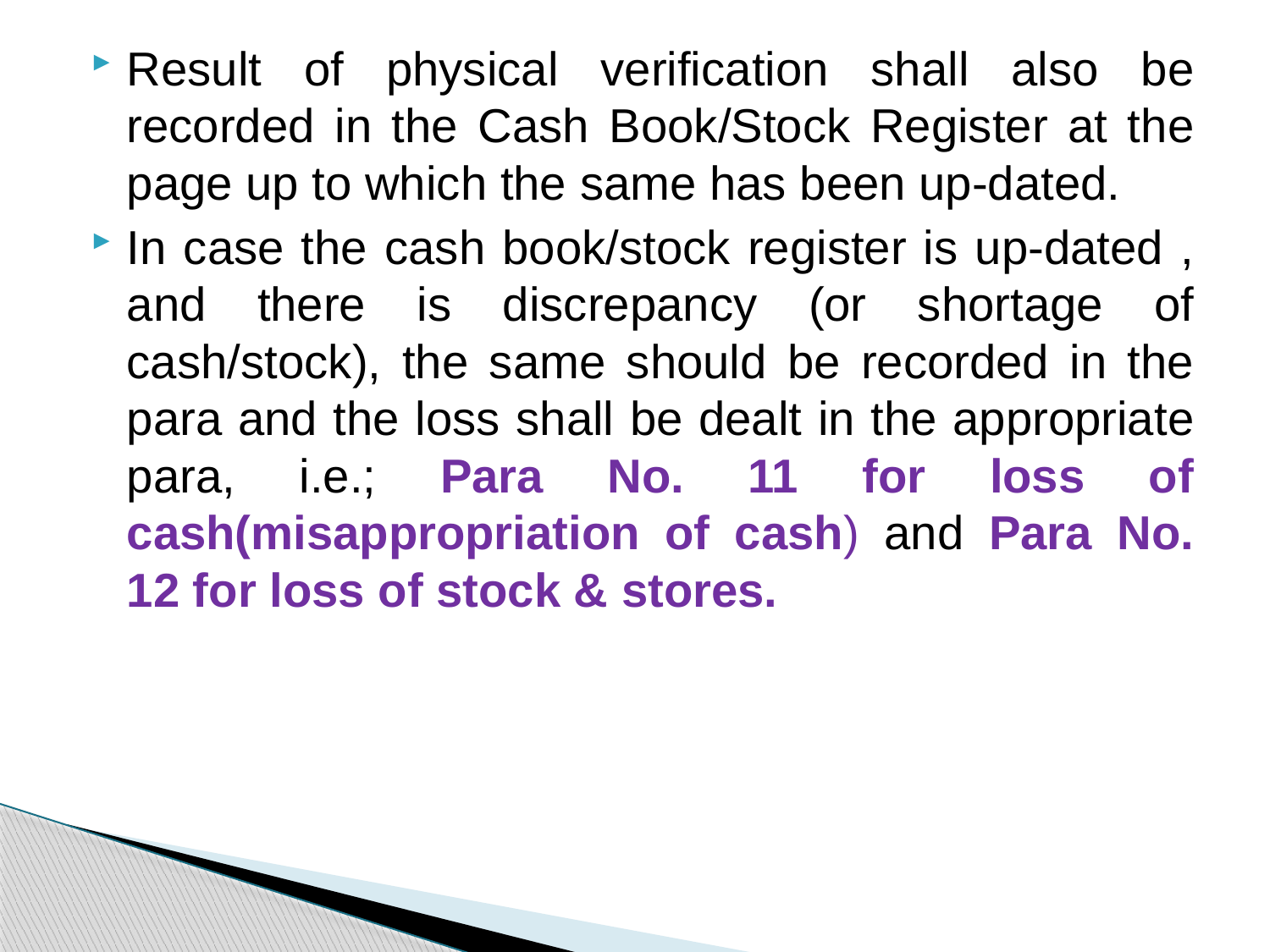

Result of physical verification shall also be recorded in the Cash Book/Stock Register at the page up to which the same has been up-dated.
In case the cash book/stock register is up-dated , and there is discrepancy (or shortage of cash/stock), the same should be recorded in the para and the loss shall be dealt in the appropriate para, i.e.; Para No. 11 for loss of cash(misappropriation of cash) and Para No. 12 for loss of stock & stores.